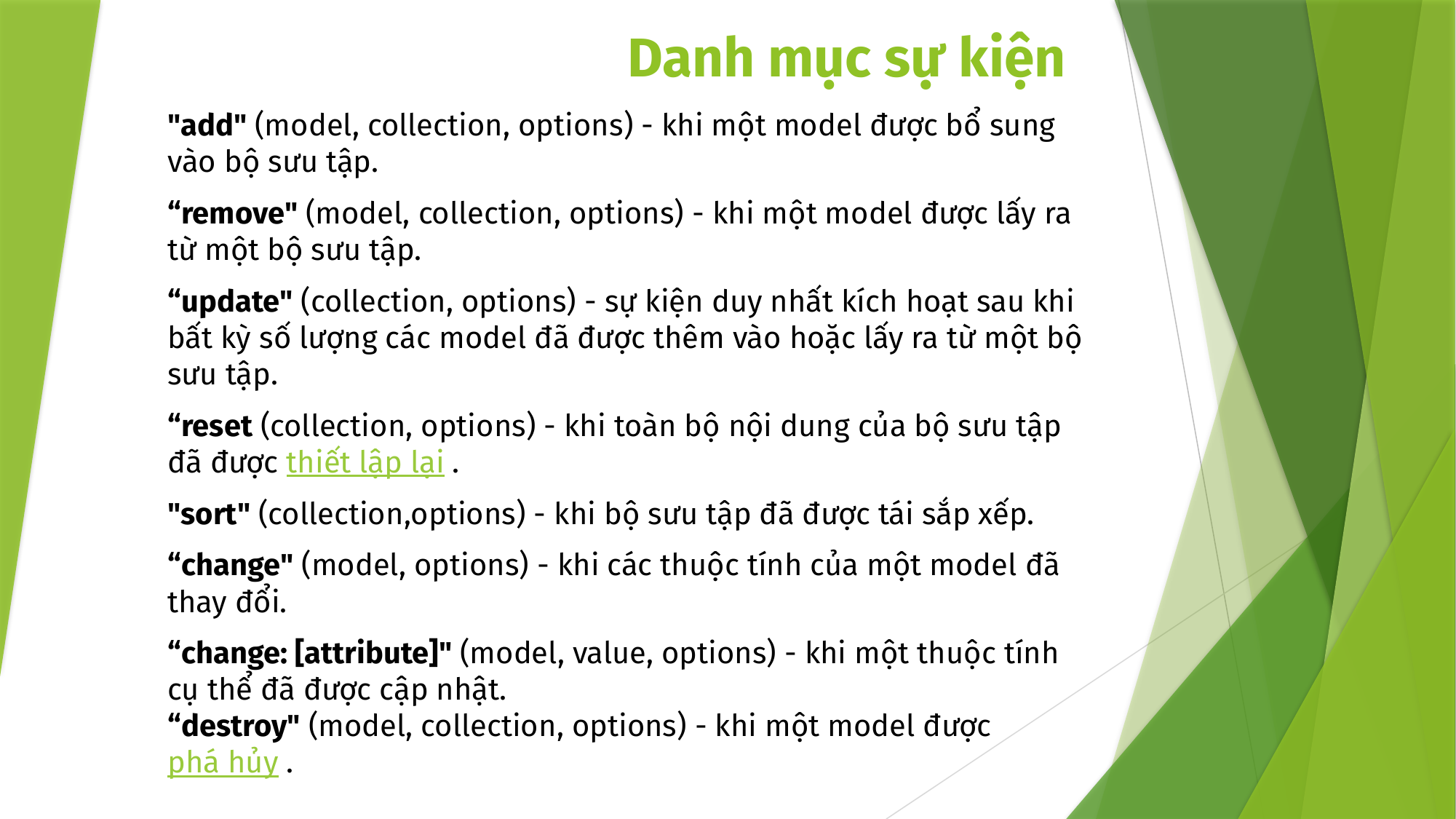

# Danh mục sự kiện
"add" (model, collection, options) - khi một model được bổ sung vào bộ sưu tập.
“remove" (model, collection, options) - khi một model được lấy ra từ một bộ sưu tập.
“update" (collection, options) - sự kiện duy nhất kích hoạt sau khi bất kỳ số lượng các model đã được thêm vào hoặc lấy ra từ một bộ sưu tập.
“reset (collection, options) - khi toàn bộ nội dung của bộ sưu tập đã được thiết lập lại .
"sort" (collection,options) - khi bộ sưu tập đã được tái sắp xếp.
“change" (model, options) - khi các thuộc tính của một model đã thay đổi.
“change: [attribute]" (model, value, options) - khi một thuộc tính cụ thể đã được cập nhật.
“destroy" (model, collection, options) - khi một model được phá hủy .